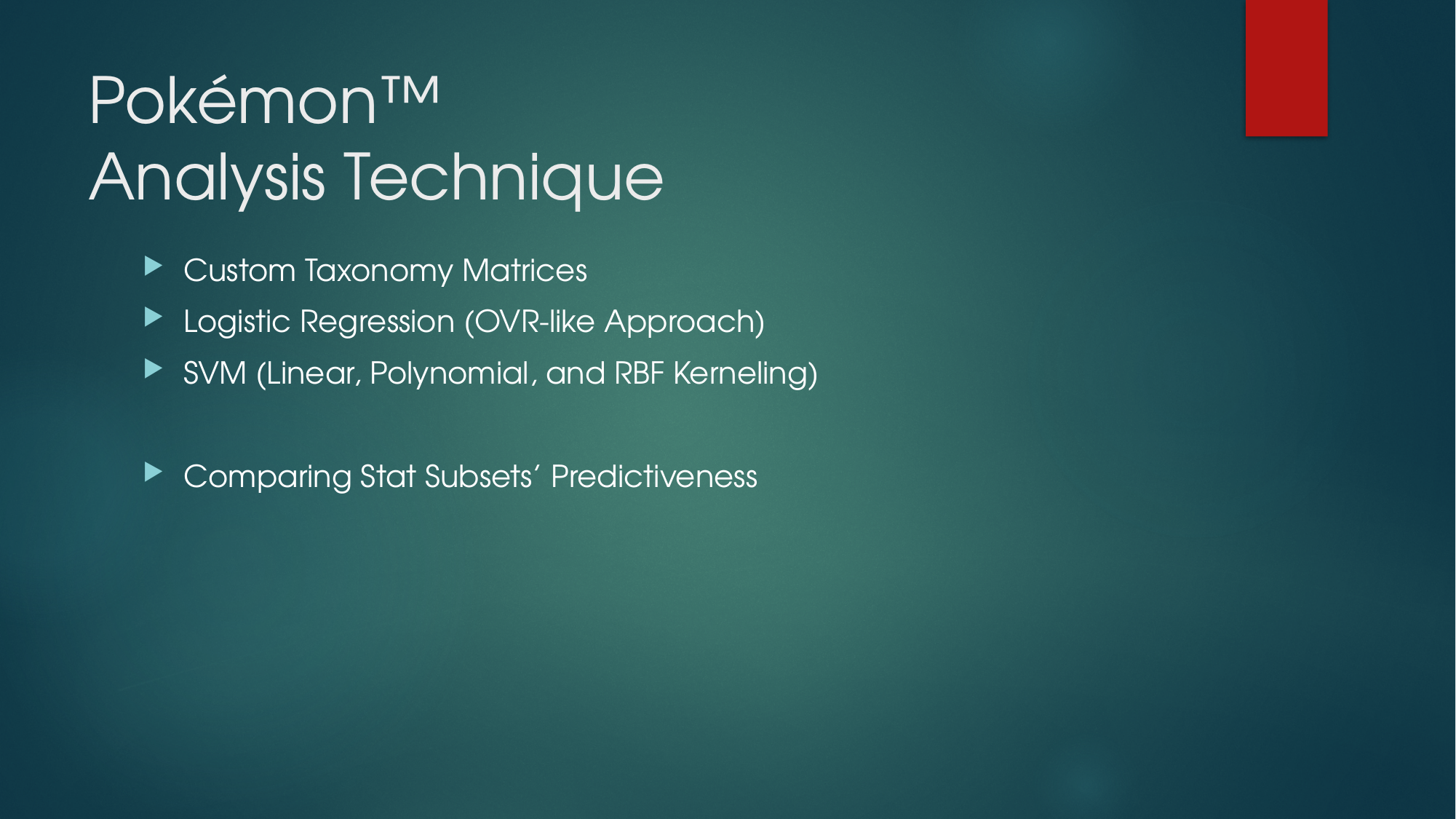

# Pokémon™ Analysis Technique
Custom Taxonomy Matrices
Logistic Regression (OVR-like Approach)
SVM (Linear, Polynomial, and RBF Kerneling)

Comparing Stat Subsets’ Predictiveness